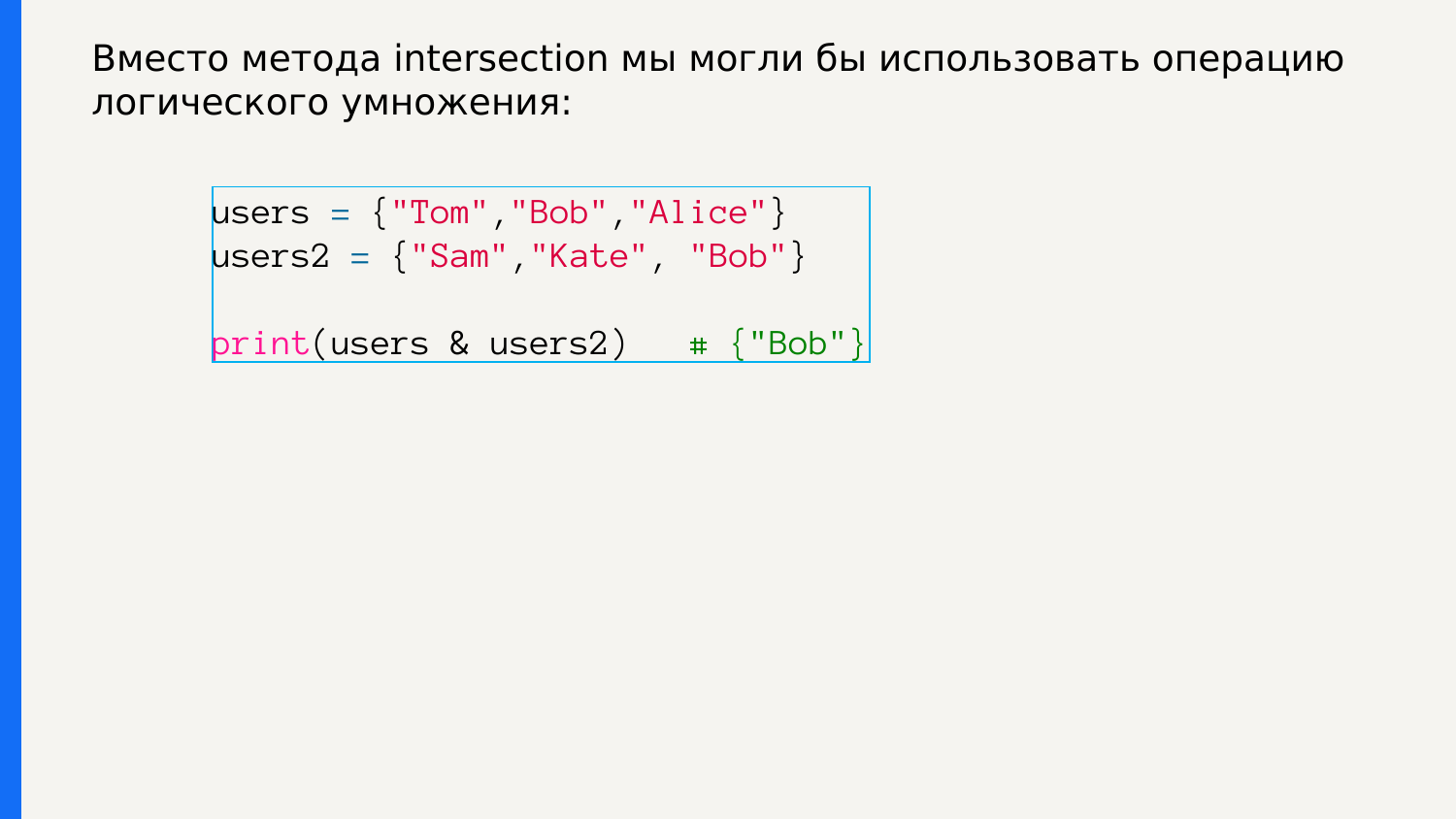

Вместо метода intersection мы могли бы использовать операцию логического умножения:
users = {"Tom","Bob","Alice"}
users2 = {"Sam","Kate", "Bob"}

print(users & users2)   # {"Bob"}